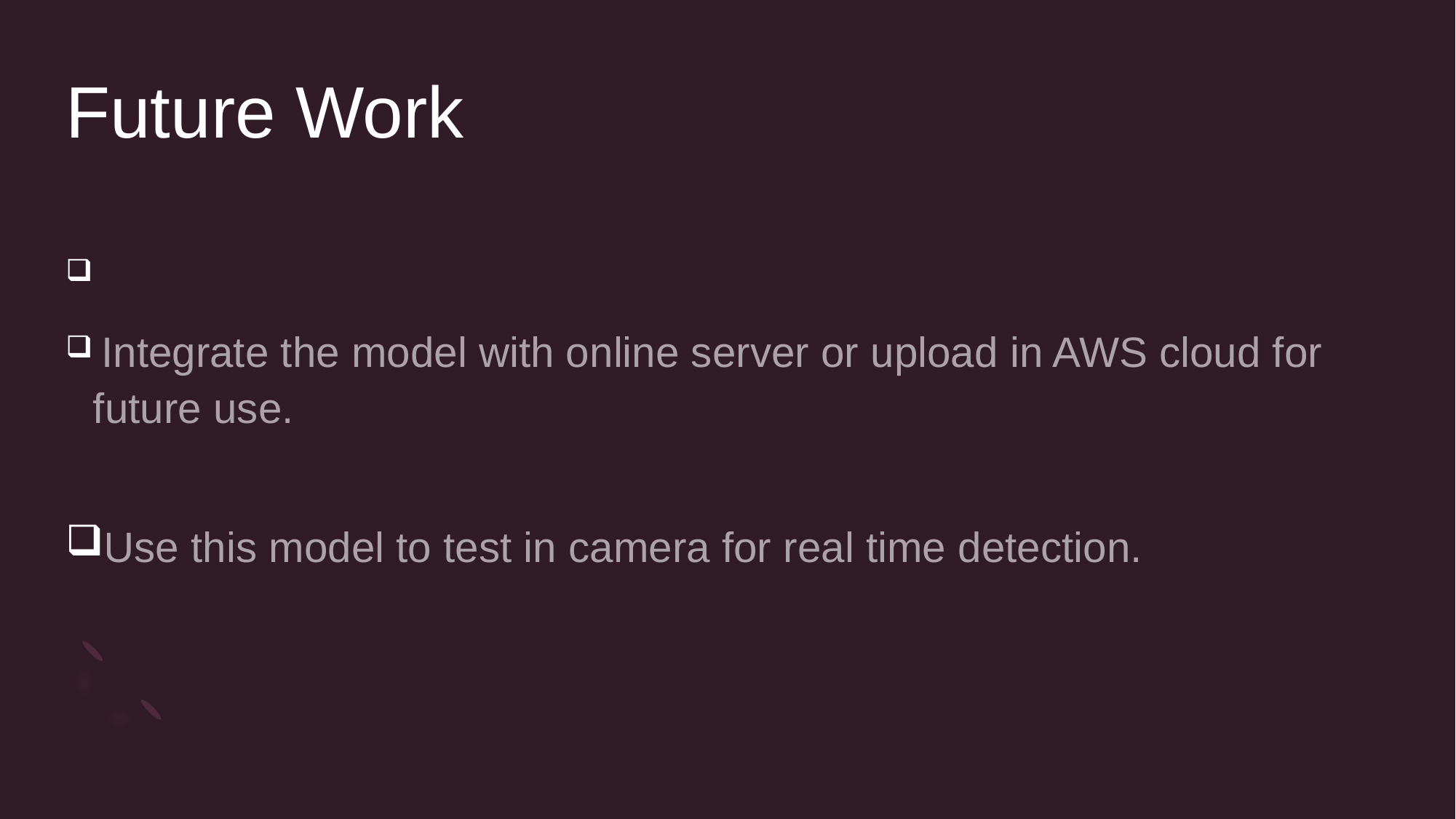

# Future Work

 Integrate the model with online server or upload in AWS cloud for future use.
Use this model to test in camera for real time detection.